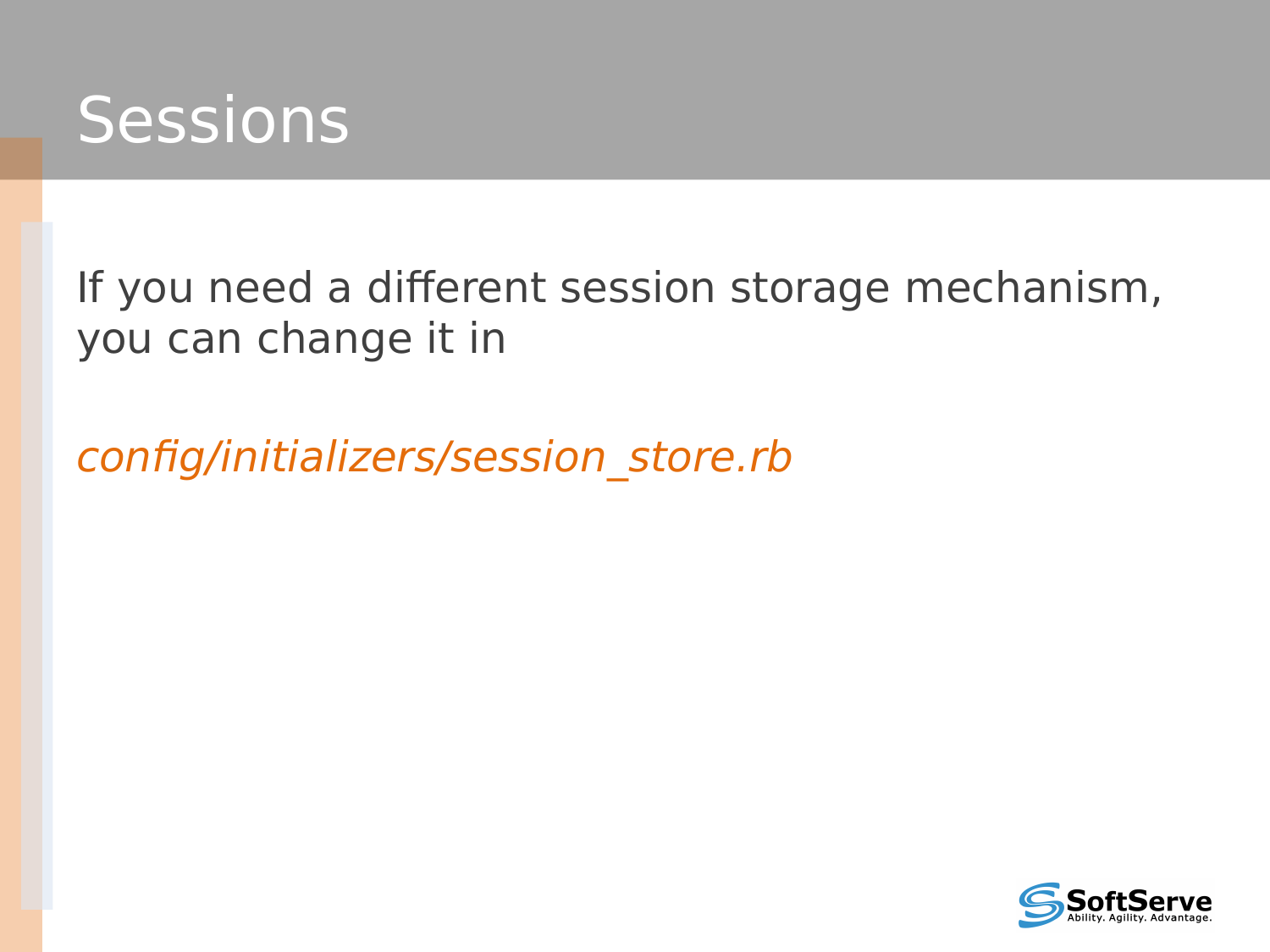

# Sessions
If you need a different session storage mechanism, you can change it in

config/initializers/session_store.rb